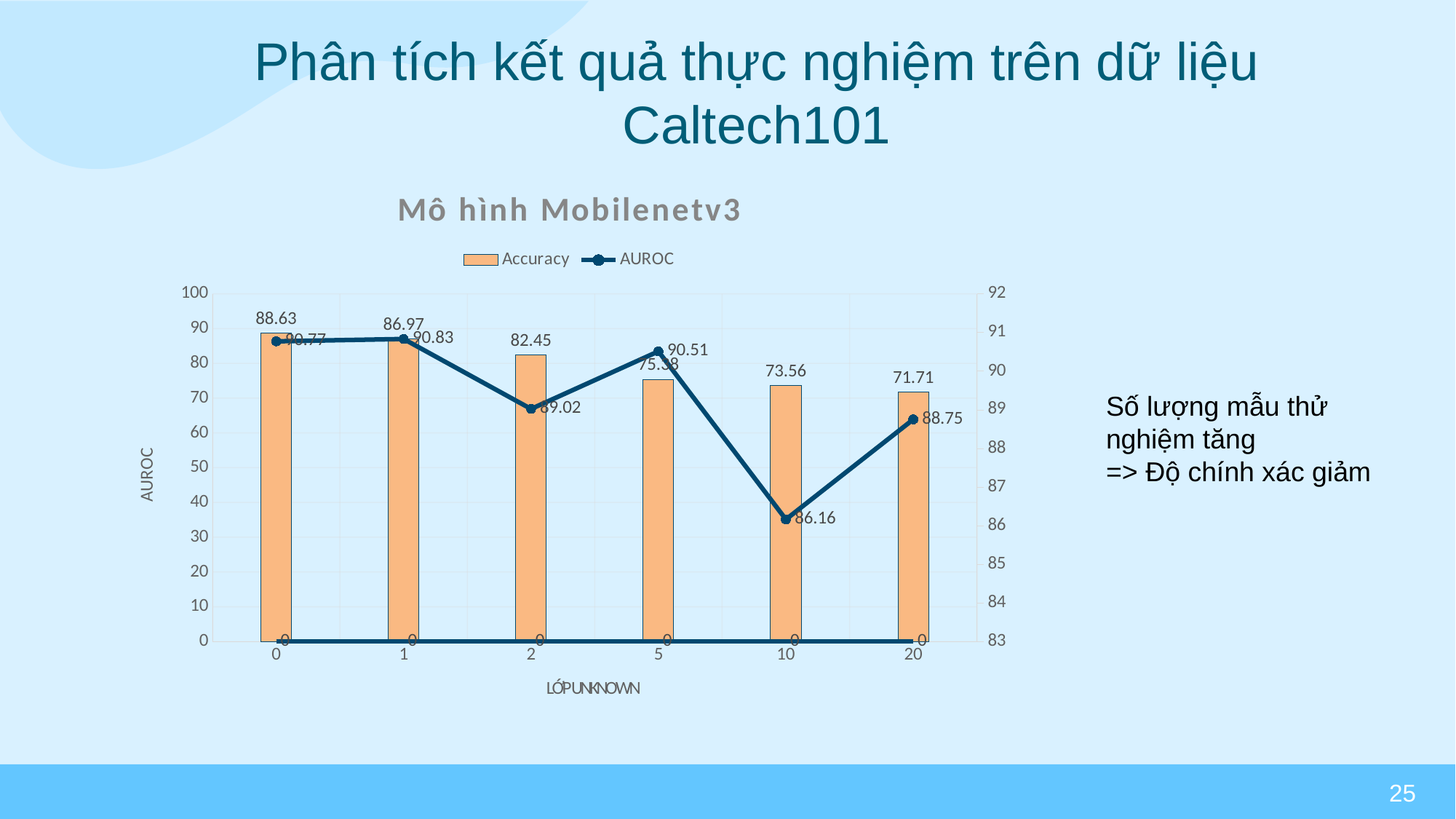

# Phân tích kết quả thực nghiệm trên dữ liệu Caltech101

### Chart: Mô hình Mobilenetv3

| Category | Accuracy | Column1 | AUROC |
|---|---|---|---|
| 0 | 88.63 | None | 90.77 |
| 1 | 86.97 | None | 90.83 |
| 2 | 82.45 | None | 89.02 |
| 5 | 75.38 | None | 90.51 |
| 10 | 73.56 | None | 86.16 |
| 20 | 71.71 | None | 88.75 |
Số lượng mẫu thử nghiệm tăng
=> Độ chính xác giảm